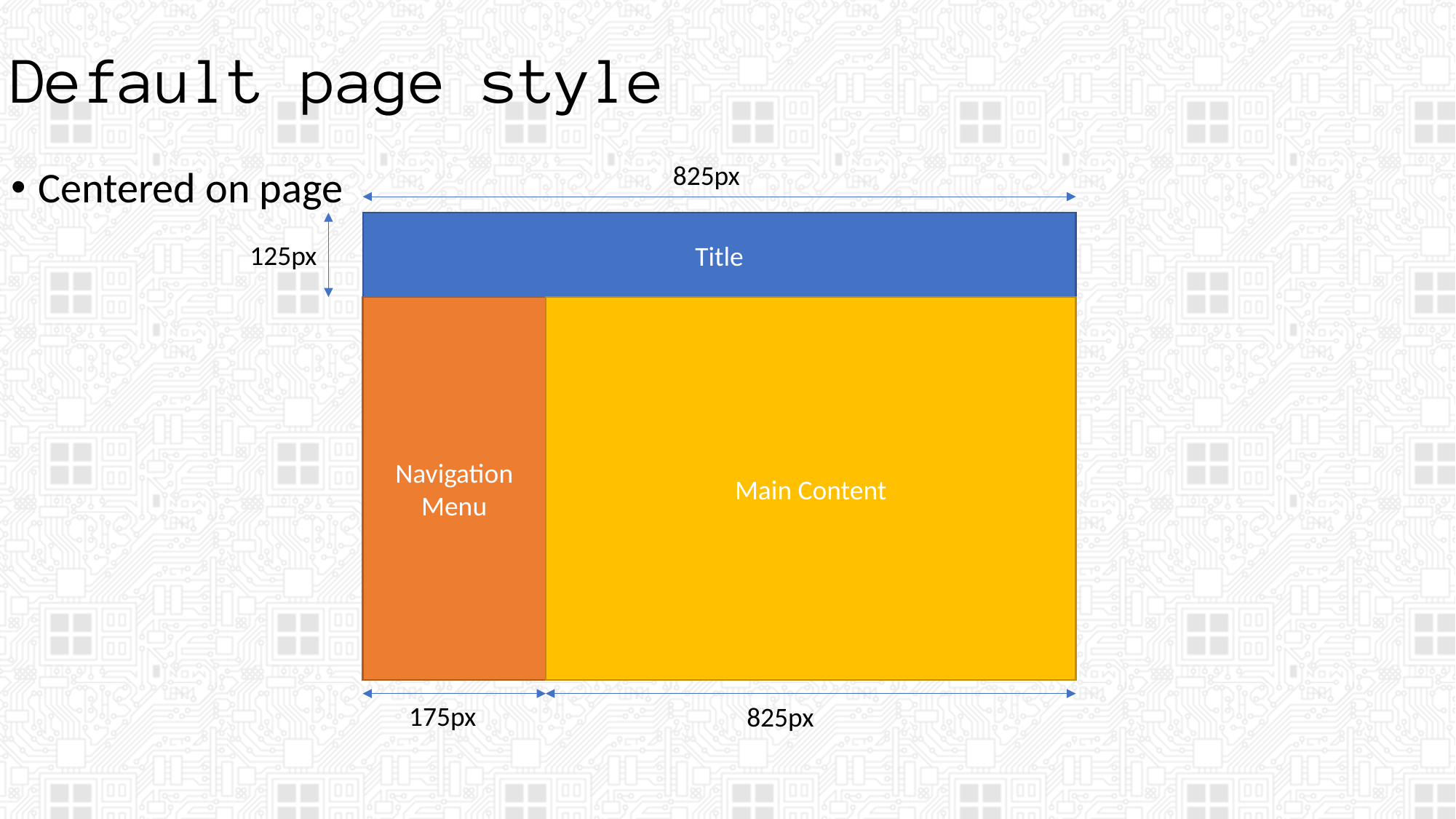

# Default page style
825px
Centered on page
Title
125px
Navigation Menu
Main Content
175px
825px